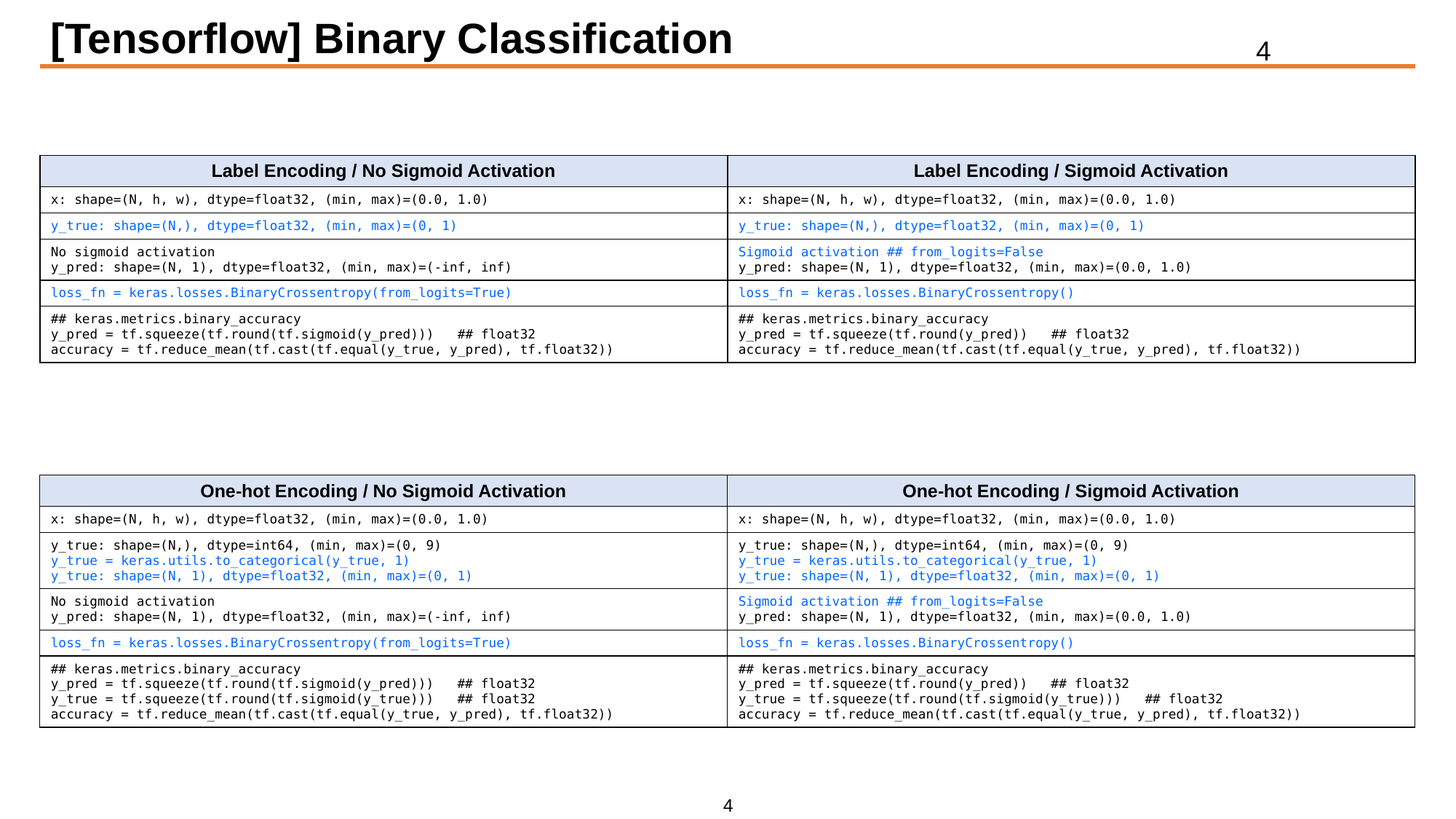

# [Tensorflow] Binary Classification
4

| Label Encoding / No Sigmoid Activation | Label Encoding / Sigmoid Activation |
| --- | --- |
| x: shape=(N, h, w), dtype=float32, (min, max)=(0.0, 1.0) | x: shape=(N, h, w), dtype=float32, (min, max)=(0.0, 1.0) |
| y\_true: shape=(N,), dtype=float32, (min, max)=(0, 1) | y\_true: shape=(N,), dtype=float32, (min, max)=(0, 1) |
| No sigmoid activation y\_pred: shape=(N, 1), dtype=float32, (min, max)=(-inf, inf) | Sigmoid activation ## from\_logits=False y\_pred: shape=(N, 1), dtype=float32, (min, max)=(0.0, 1.0) |
| loss\_fn = keras.losses.BinaryCrossentropy(from\_logits=True) | loss\_fn = keras.losses.BinaryCrossentropy() |
| ## keras.metrics.binary\_accuracy y\_pred = tf.squeeze(tf.round(tf.sigmoid(y\_pred))) ## float32 accuracy = tf.reduce\_mean(tf.cast(tf.equal(y\_true, y\_pred), tf.float32)) | ## keras.metrics.binary\_accuracy y\_pred = tf.squeeze(tf.round(y\_pred)) ## float32 accuracy = tf.reduce\_mean(tf.cast(tf.equal(y\_true, y\_pred), tf.float32)) |
| One-hot Encoding / No Sigmoid Activation | One-hot Encoding / Sigmoid Activation |
| --- | --- |
| x: shape=(N, h, w), dtype=float32, (min, max)=(0.0, 1.0) | x: shape=(N, h, w), dtype=float32, (min, max)=(0.0, 1.0) |
| y\_true: shape=(N,), dtype=int64, (min, max)=(0, 9) y\_true = keras.utils.to\_categorical(y\_true, 1) y\_true: shape=(N, 1), dtype=float32, (min, max)=(0, 1) | y\_true: shape=(N,), dtype=int64, (min, max)=(0, 9) y\_true = keras.utils.to\_categorical(y\_true, 1) y\_true: shape=(N, 1), dtype=float32, (min, max)=(0, 1) |
| No sigmoid activation y\_pred: shape=(N, 1), dtype=float32, (min, max)=(-inf, inf) | Sigmoid activation ## from\_logits=False y\_pred: shape=(N, 1), dtype=float32, (min, max)=(0.0, 1.0) |
| loss\_fn = keras.losses.BinaryCrossentropy(from\_logits=True) | loss\_fn = keras.losses.BinaryCrossentropy() |
| ## keras.metrics.binary\_accuracy y\_pred = tf.squeeze(tf.round(tf.sigmoid(y\_pred))) ## float32 y\_true = tf.squeeze(tf.round(tf.sigmoid(y\_true))) ## float32 accuracy = tf.reduce\_mean(tf.cast(tf.equal(y\_true, y\_pred), tf.float32)) | ## keras.metrics.binary\_accuracy y\_pred = tf.squeeze(tf.round(y\_pred)) ## float32 y\_true = tf.squeeze(tf.round(tf.sigmoid(y\_true))) ## float32 accuracy = tf.reduce\_mean(tf.cast(tf.equal(y\_true, y\_pred), tf.float32)) |